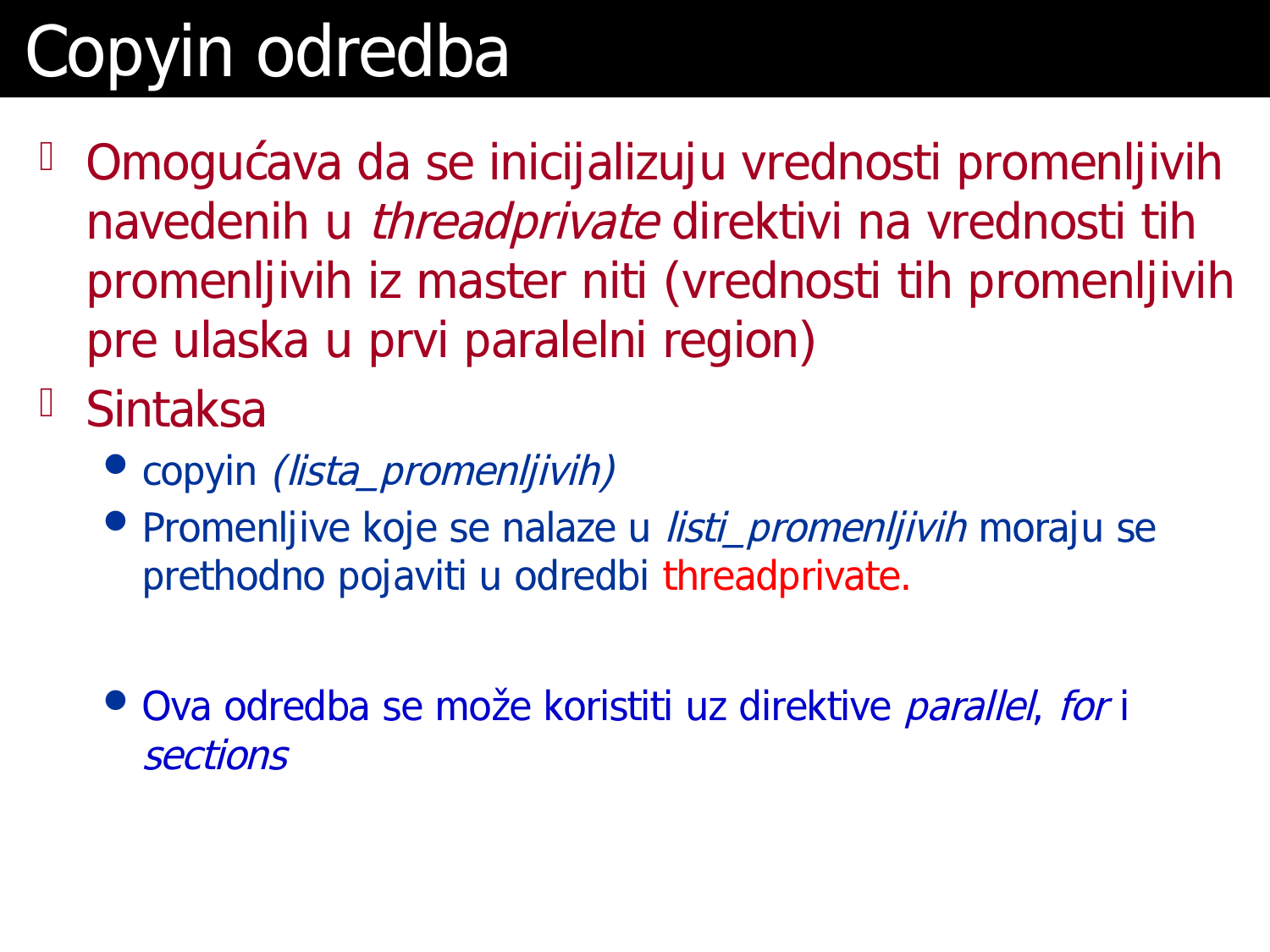

# Copyin odredba
Omogućava da se inicijalizuju vrednosti promenljivih navedenih u threadprivate direktivi na vrednosti tih promenljivih iz master niti (vrednosti tih promenljivih pre ulaska u prvi paralelni region)
Sintaksa
copyin (lista_promenljivih)
Promenljive koje se nalaze u listi_promenljivih moraju se prethodno pojaviti u odredbi threadprivate.

Ova odredba se može koristiti uz direktive parallel, for i sections